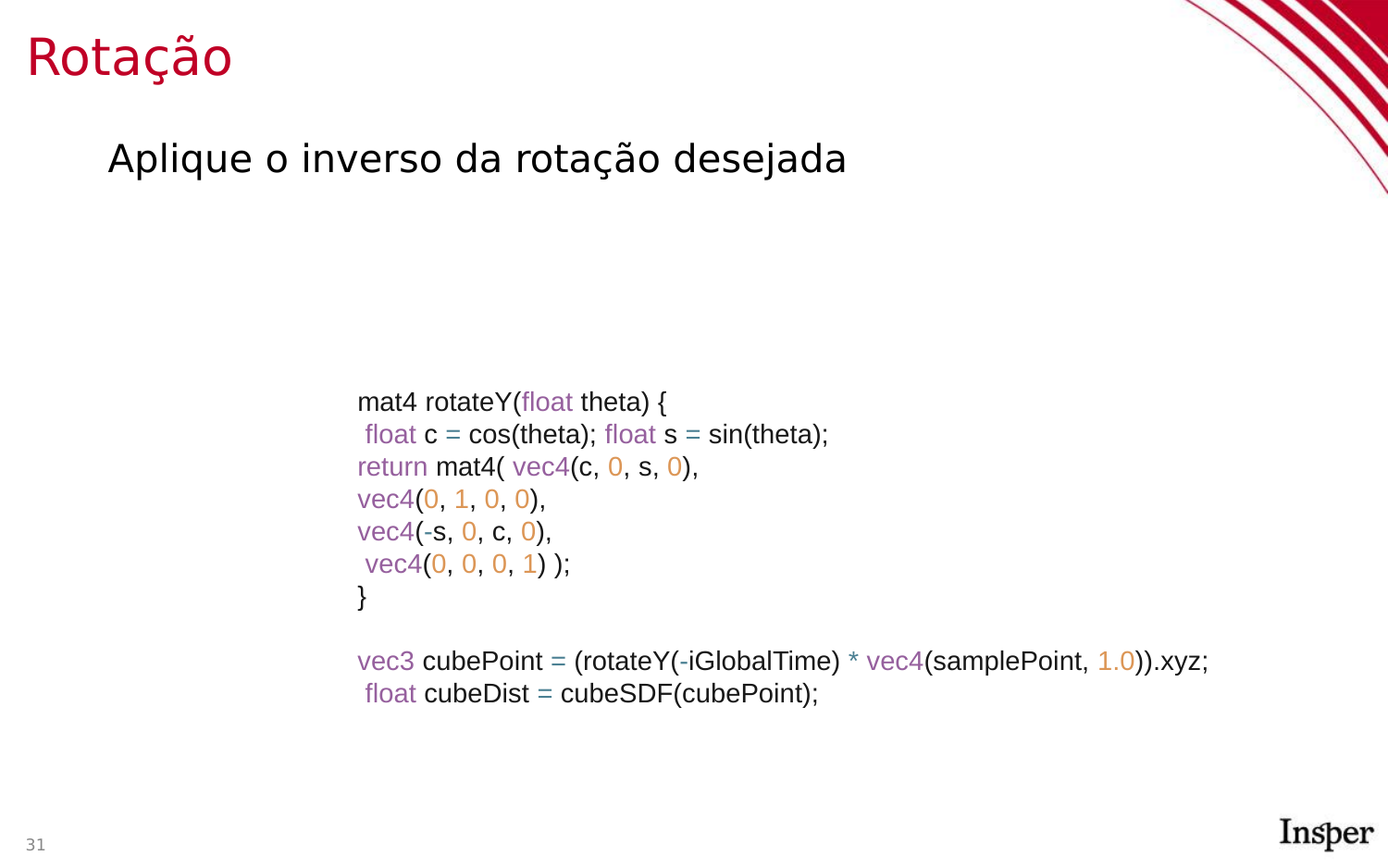

# Rotação
Aplique o inverso da rotação desejada
mat4 rotateY(float theta) {
 float c = cos(theta); float s = sin(theta);
return mat4( vec4(c, 0, s, 0),
vec4(0, 1, 0, 0),
vec4(-s, 0, c, 0),
 vec4(0, 0, 0, 1) );
}

vec3 cubePoint = (rotateY(-iGlobalTime) * vec4(samplePoint, 1.0)).xyz;
 float cubeDist = cubeSDF(cubePoint);
31